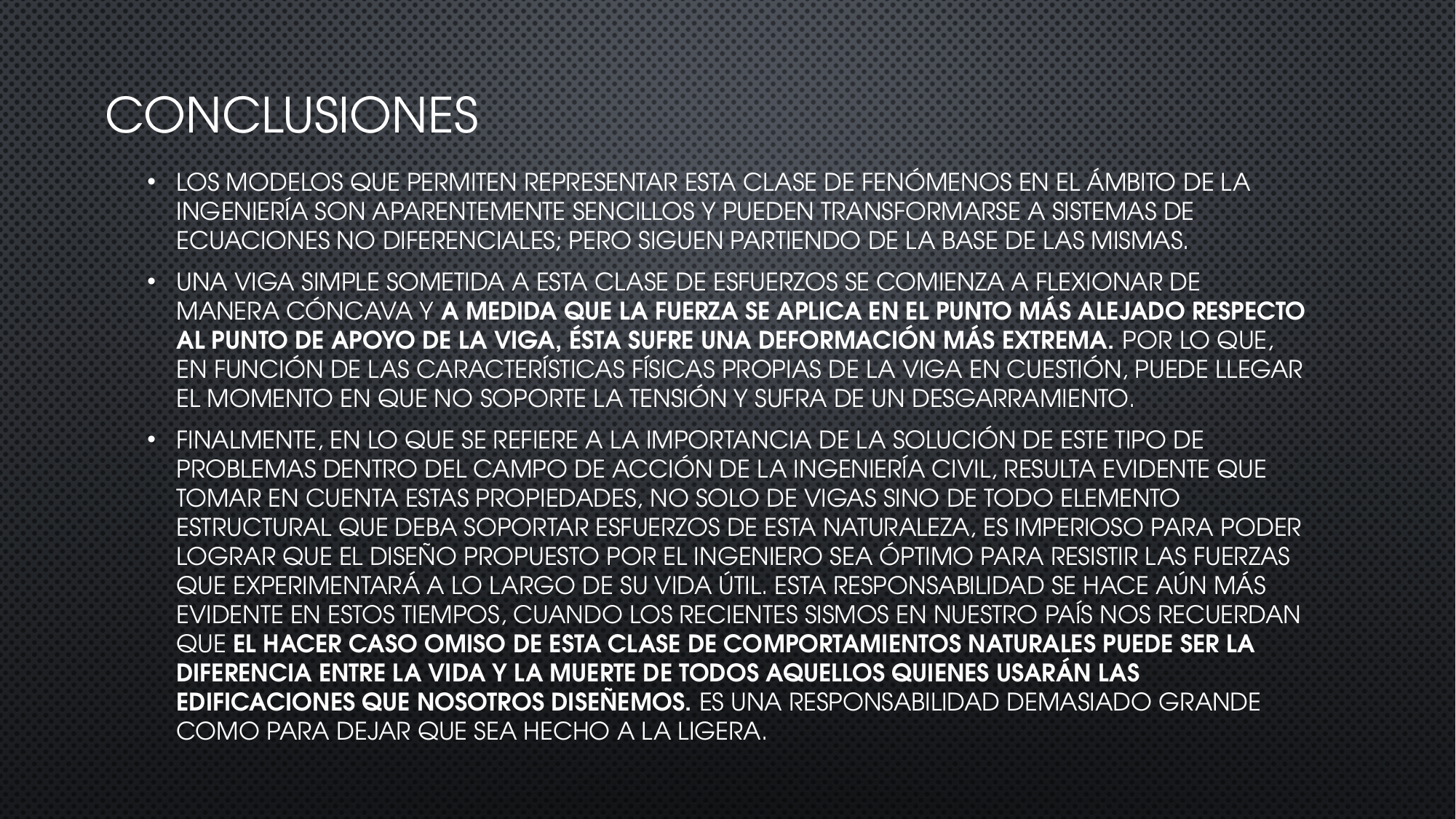

# conclusiones
Los modelos que permiten representar esta clase de fenómenos en el ámbito de la ingeniería son aparentemente sencillos y pueden transformarse a sistemas de ecuaciones no diferenciales; pero siguen partiendo de la base de las mismas.
Una viga simple sometida a esta clase de esfuerzos se comienza a flexionar de manera cóncava y a medida que la fuerza se aplica en el punto más alejado respecto al punto de apoyo de la viga, ésta sufre una deformación más extrema. Por lo que, en función de las características físicas propias de la viga en cuestión, puede llegar el momento en que no soporte la tensión y sufra de un desgarramiento.
Finalmente, en lo que se refiere a la importancia de la solución de este tipo de problemas dentro del campo de acción de la Ingeniería Civil, resulta evidente que tomar en cuenta estas propiedades, no solo de vigas sino de todo elemento estructural que deba soportar esfuerzos de esta naturaleza, es imperioso para poder lograr que el diseño propuesto por el ingeniero sea óptimo para resistir las fuerzas que experimentará a lo largo de su vida útil. Esta responsabilidad se hace aún más evidente en estos tiempos, cuando los recientes sismos en nuestro país nos recuerdan que el hacer caso omiso de esta clase de comportamientos naturales puede ser la diferencia entre la vida y la muerte de todos aquellos quienes usarán las edificaciones que nosotros diseñemos. Es una responsabilidad demasiado grande como para dejar que sea hecho a la ligera.